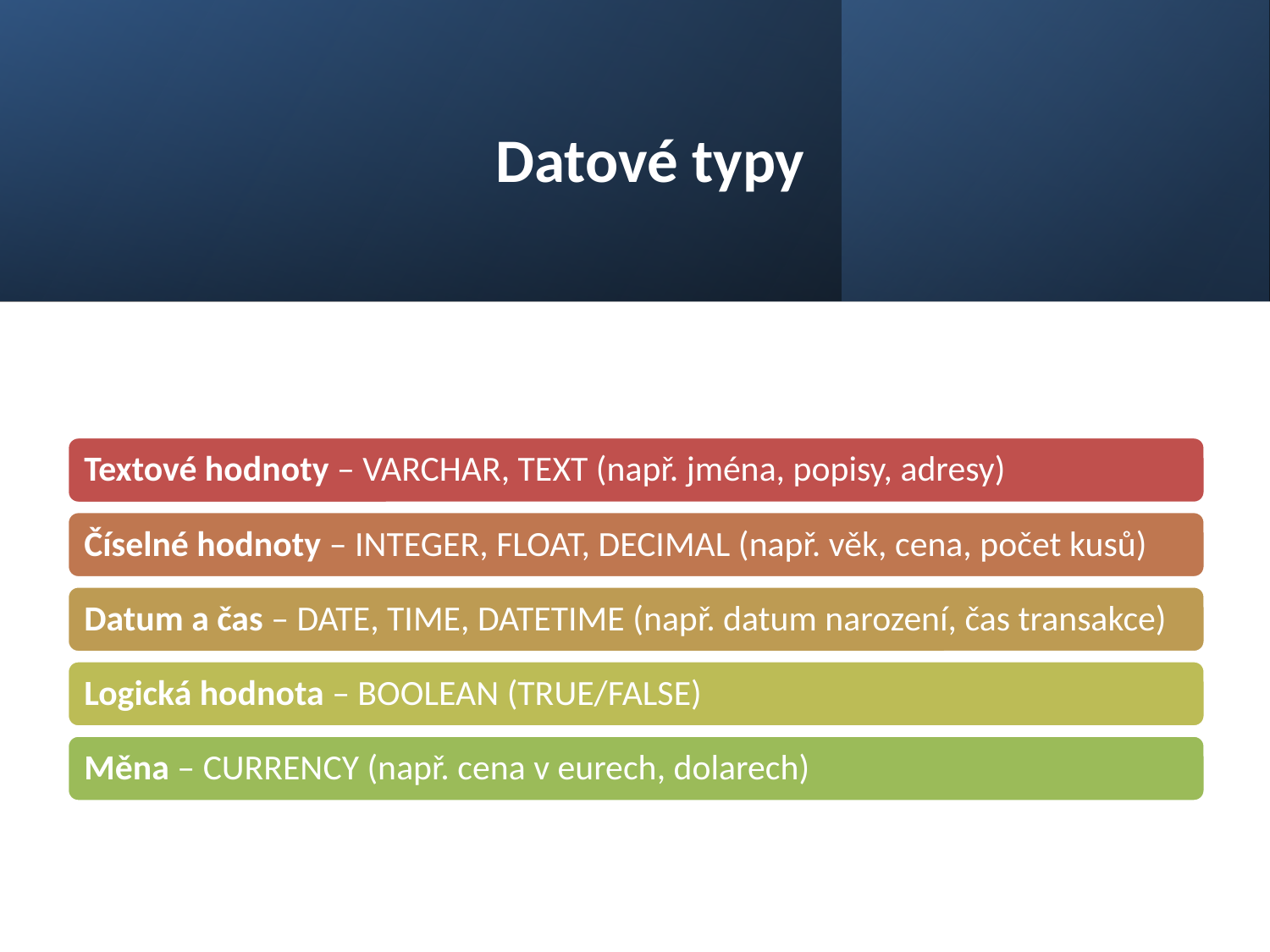

# Datové typy
Textové hodnoty – VARCHAR, TEXT (např. jména, popisy, adresy)
Číselné hodnoty – INTEGER, FLOAT, DECIMAL (např. věk, cena, počet kusů)
Datum a čas – DATE, TIME, DATETIME (např. datum narození, čas transakce)
Logická hodnota – BOOLEAN (TRUE/FALSE)
Měna – CURRENCY (např. cena v eurech, dolarech)